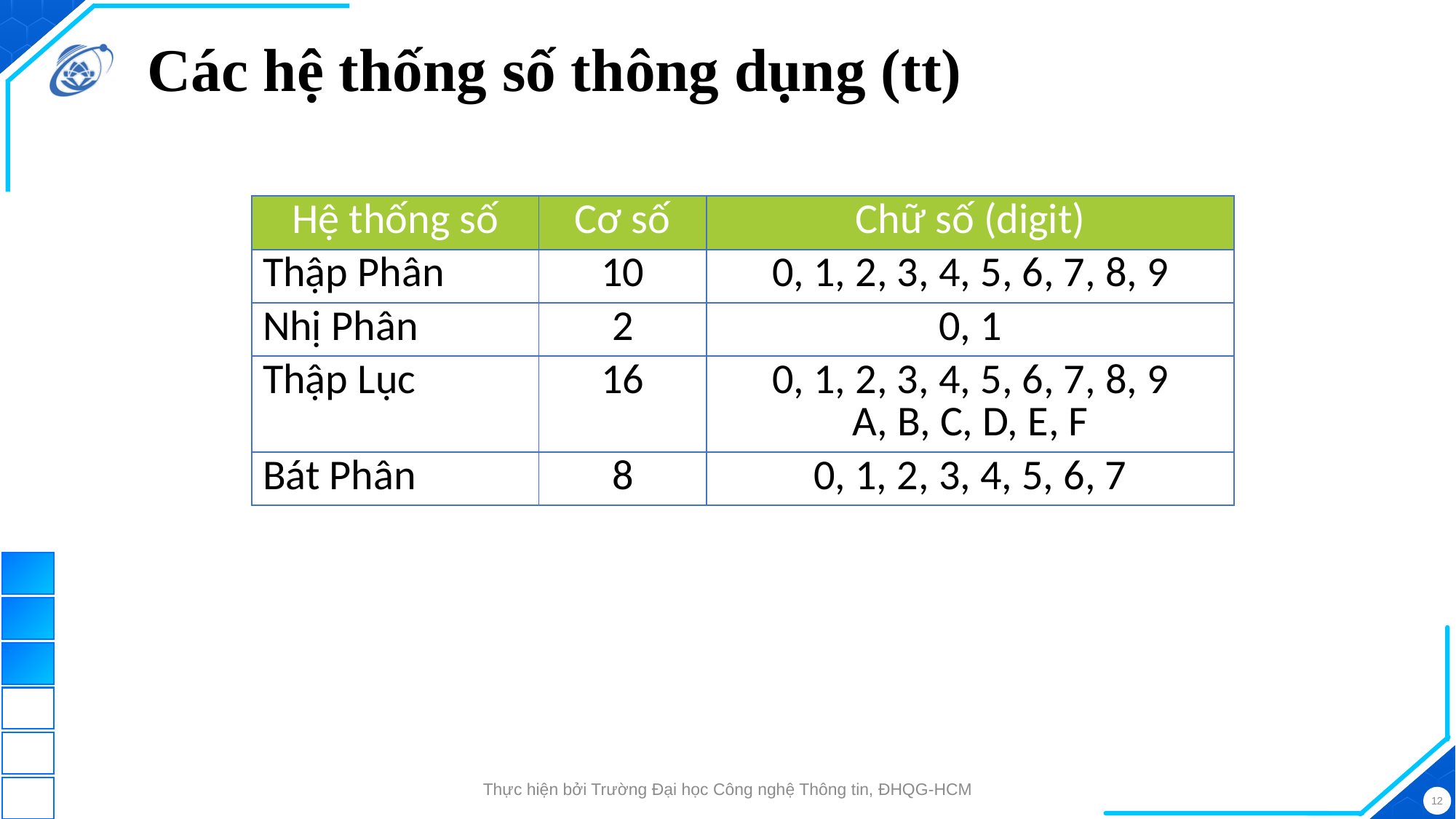

# Các hệ thống số thông dụng (tt)
| Hệ thống số | Cơ số | Chữ số (digit) |
| --- | --- | --- |
| Thập Phân | 10 | 0, 1, 2, 3, 4, 5, 6, 7, 8, 9 |
| Nhị Phân | 2 | 0, 1 |
| Thập Lục | 16 | 0, 1, 2, 3, 4, 5, 6, 7, 8, 9 A, B, C, D, E, F |
| Bát Phân | 8 | 0, 1, 2, 3, 4, 5, 6, 7 |
Thực hiện bởi Trường Đại học Công nghệ Thông tin, ĐHQG-HCM
12